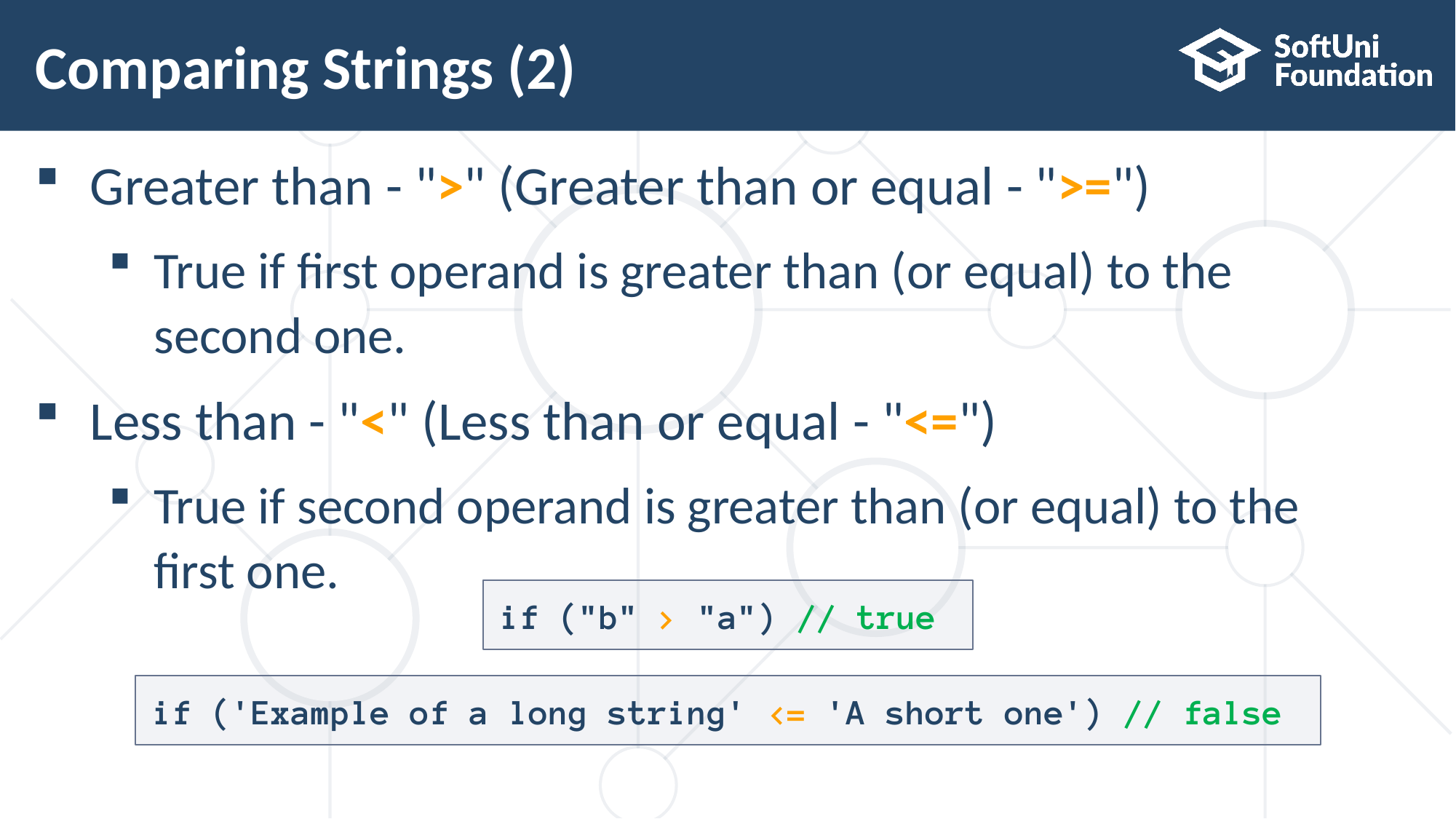

# Comparing Strings (2)
Greater than - ">" (Greater than or equal - ">=")
True if first operand is greater than (or equal) to the
second one.
Less than - "<" (Less than or equal - "<=")
True if second operand is greater than (or equal) to the
first one.

if ("b" > "a") // true
if ('Example of a long string' <= 'A short one') // false